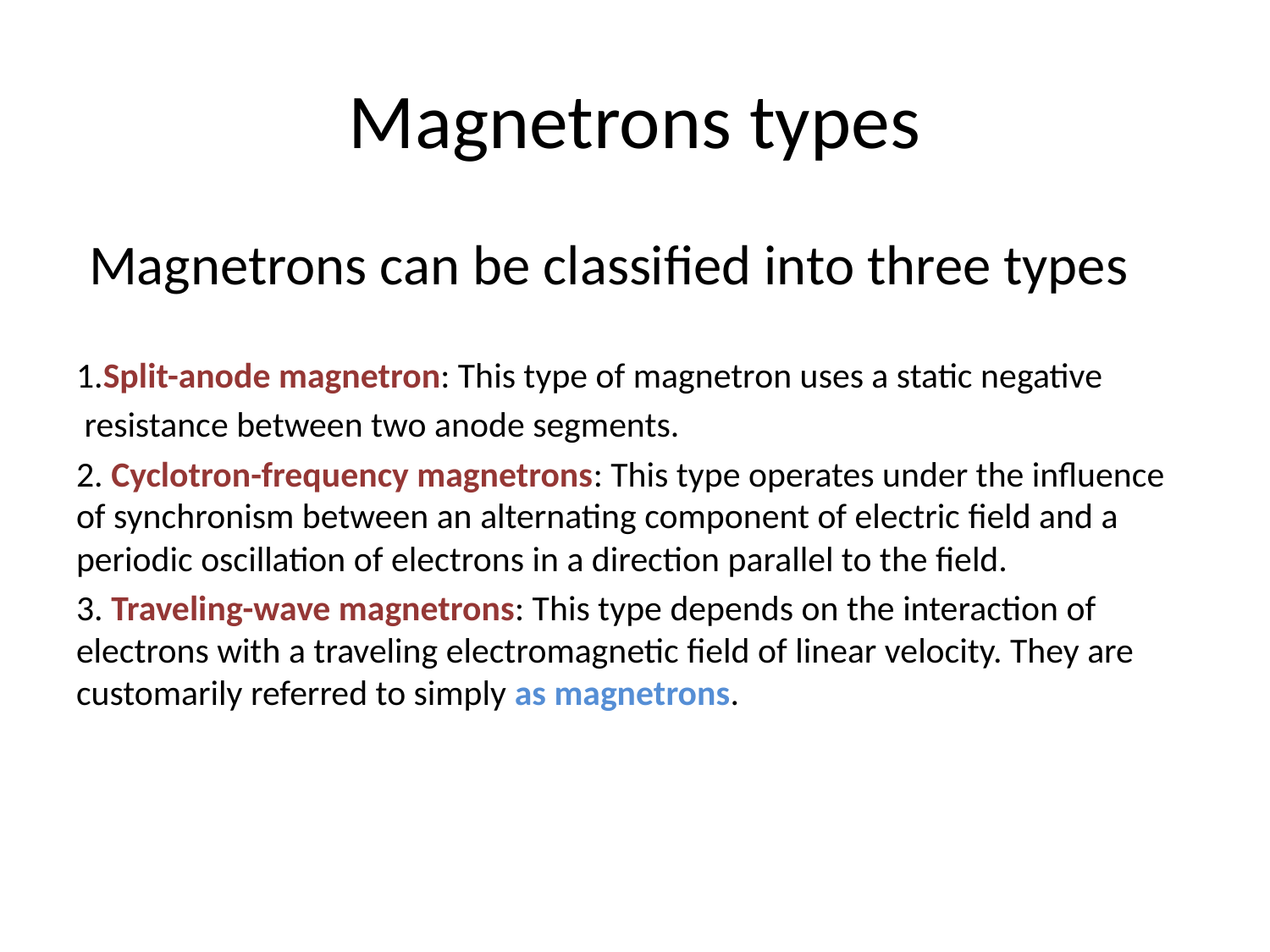

# Magnetrons types
 Magnetrons can be classified into three types

1.Split-anode magnetron: This type of magnetron uses a static negative
 resistance between two anode segments.
2. Cyclotron-frequency magnetrons: This type operates under the influence of synchronism between an alternating component of electric field and a periodic oscillation of electrons in a direction parallel to the field.
3. Traveling-wave magnetrons: This type depends on the interaction of electrons with a traveling electromagnetic field of linear velocity. They are customarily referred to simply as magnetrons.